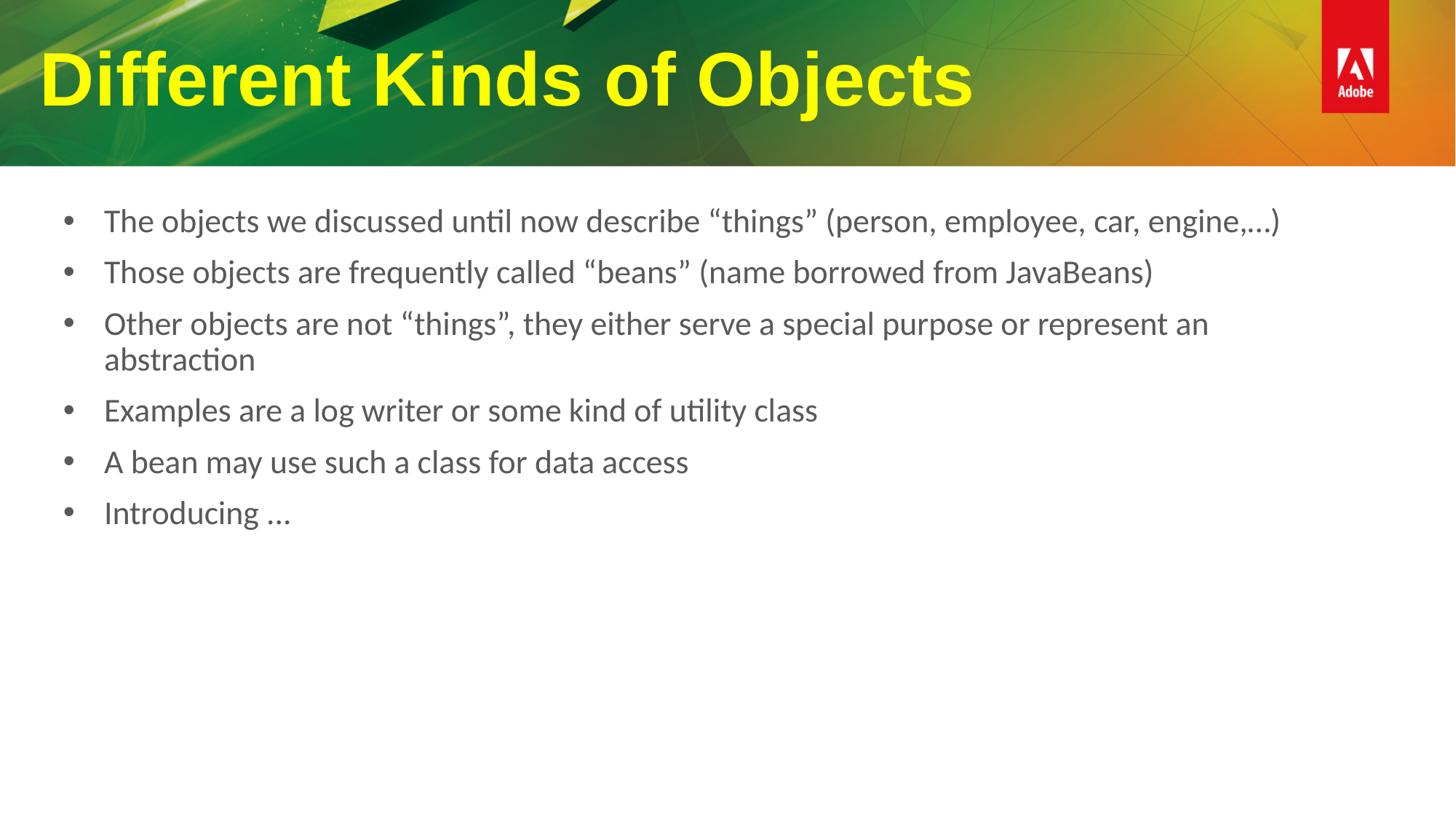

Different Kinds of Objects
The objects we discussed until now describe “things” (person, employee, car, engine,…)
Those objects are frequently called “beans” (name borrowed from JavaBeans)
Other objects are not “things”, they either serve a special purpose or represent an abstraction
Examples are a log writer or some kind of utility class
A bean may use such a class for data access
Introducing ...